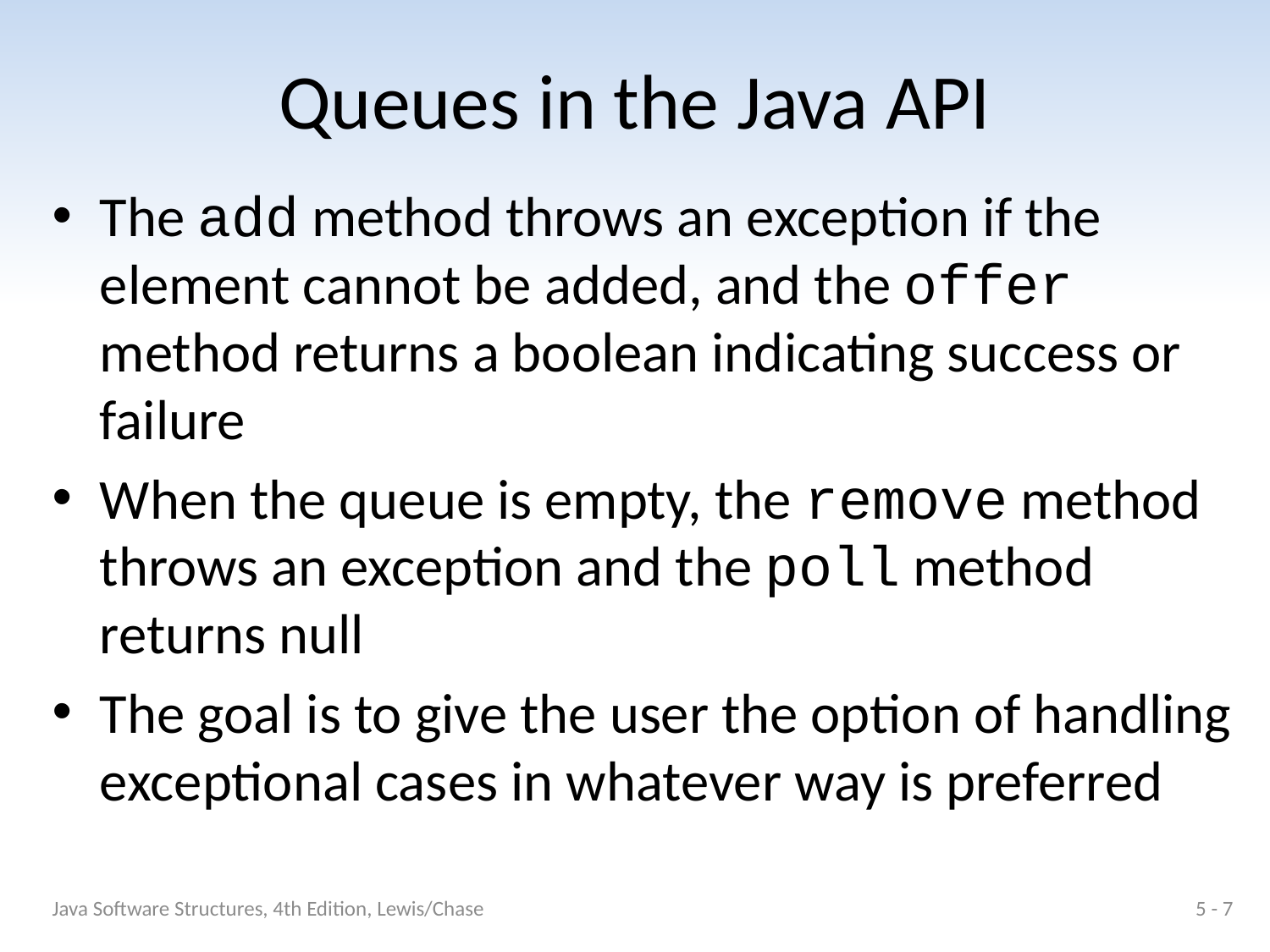

# Queues in the Java API
The add method throws an exception if the element cannot be added, and the offer method returns a boolean indicating success or failure
When the queue is empty, the remove method throws an exception and the poll method returns null
The goal is to give the user the option of handling exceptional cases in whatever way is preferred
Java Software Structures, 4th Edition, Lewis/Chase
5 - 7